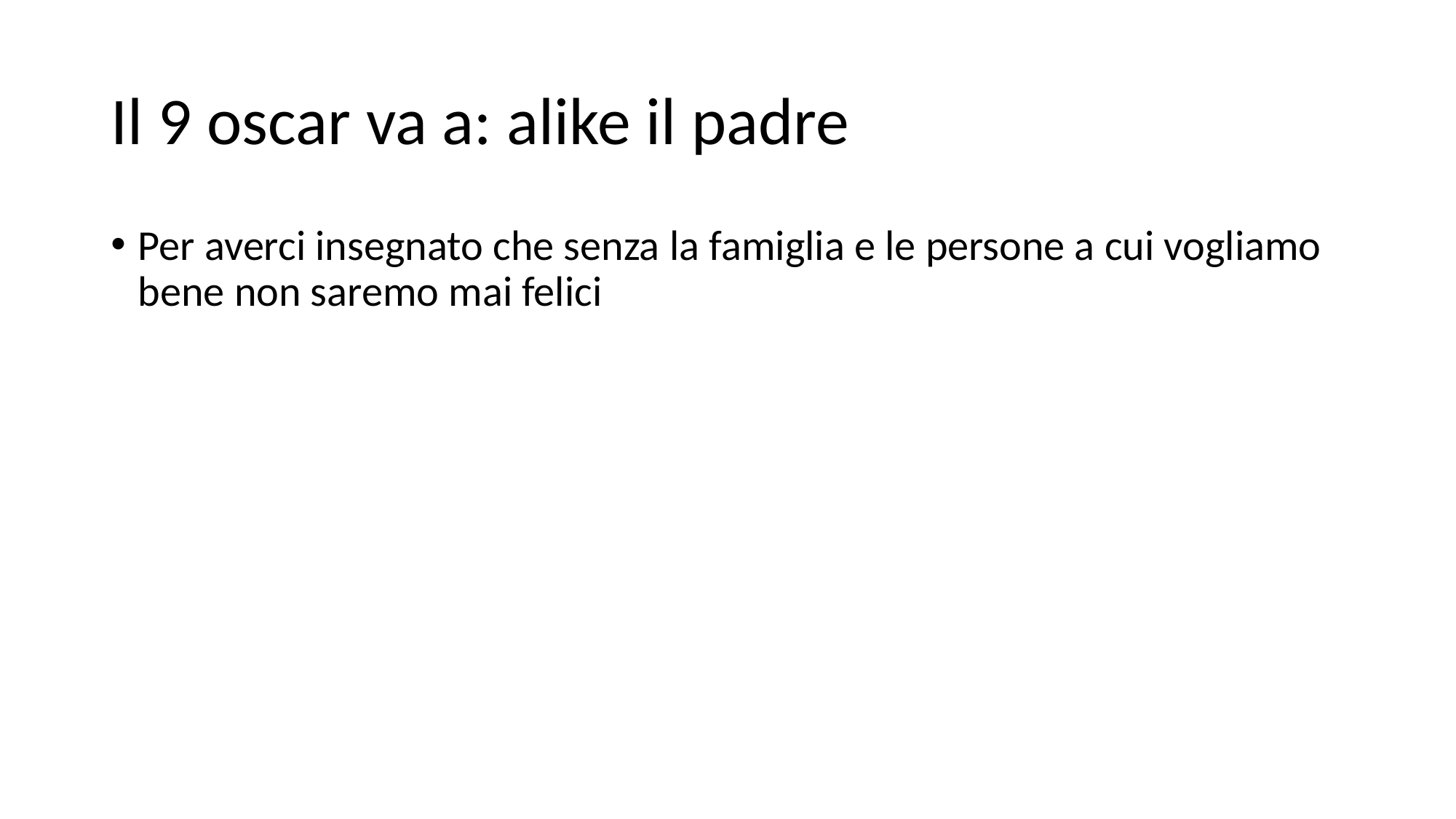

# Il 9 oscar va a: alike il padre
Per averci insegnato che senza la famiglia e le persone a cui vogliamo bene non saremo mai felici